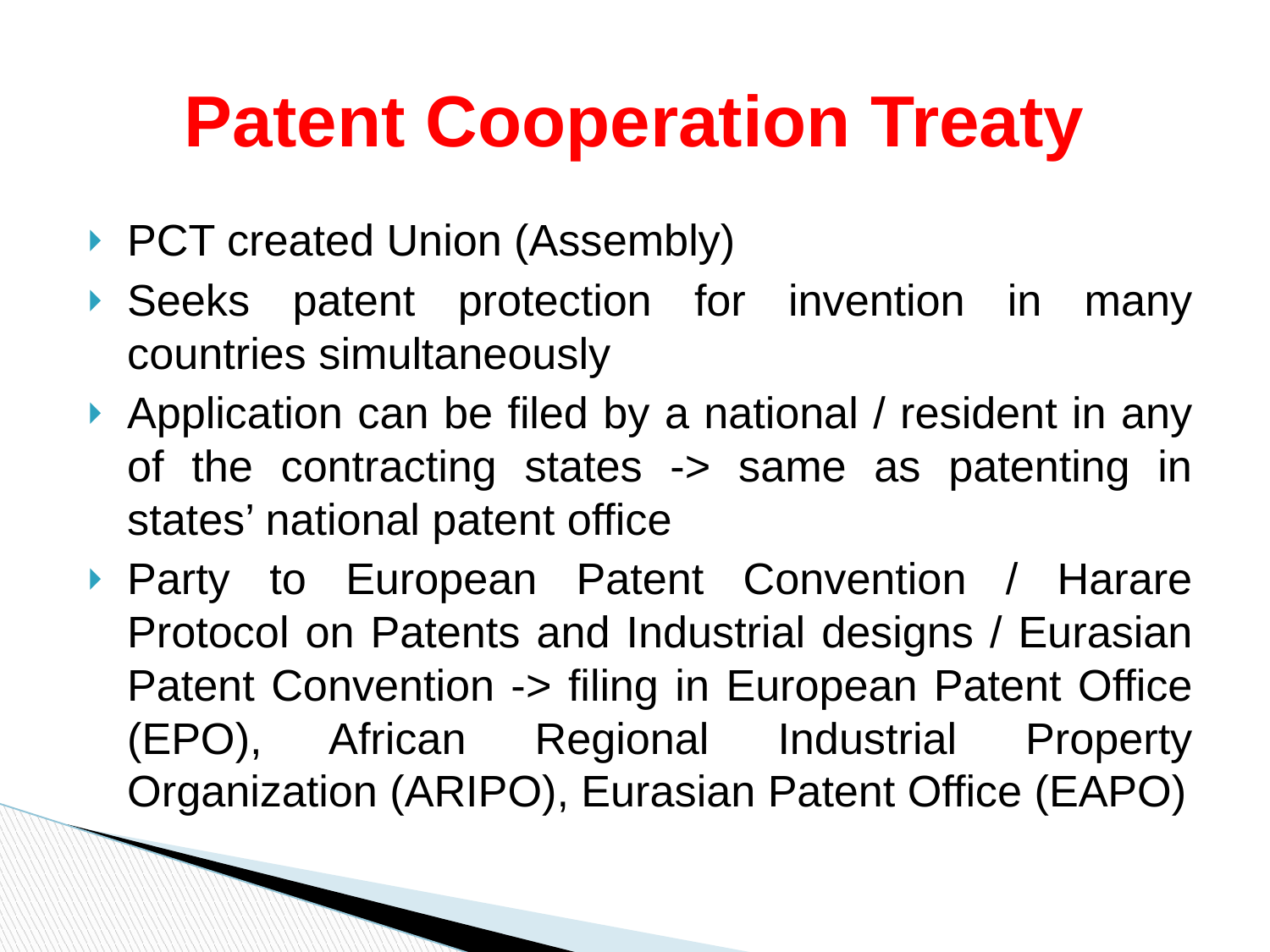

# Patent Cooperation Treaty
PCT created Union (Assembly)
Seeks patent protection for invention in many countries simultaneously
Application can be filed by a national / resident in any of the contracting states -> same as patenting in states’ national patent office
Party to European Patent Convention / Harare Protocol on Patents and Industrial designs / Eurasian Patent Convention -> filing in European Patent Office (EPO), African Regional Industrial Property Organization (ARIPO), Eurasian Patent Office (EAPO)